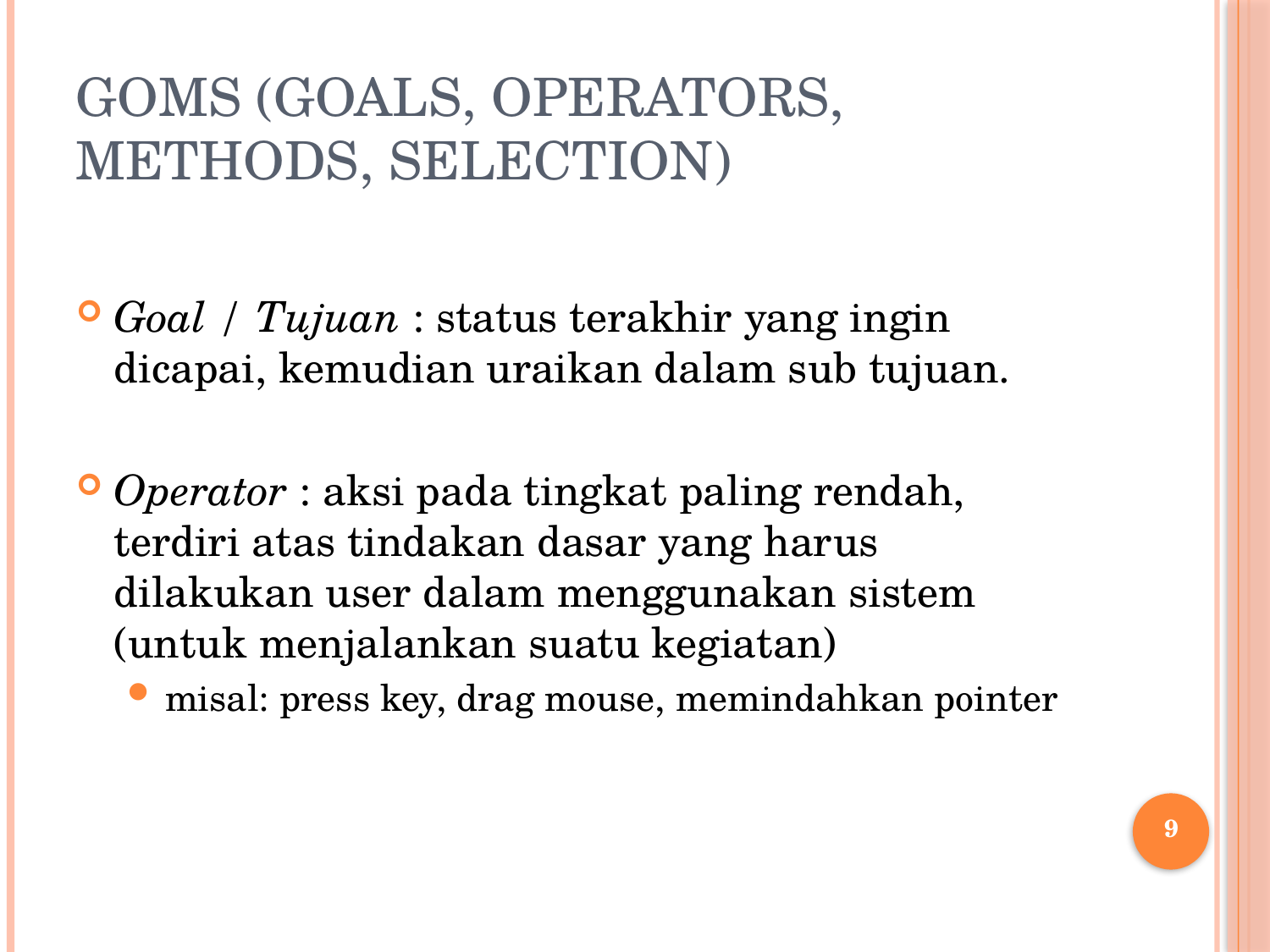

# GOMS (Goals, Operators, Methods, Selection)

Goal / Tujuan : status terakhir yang ingin dicapai, kemudian uraikan dalam sub tujuan.

Operator : aksi pada tingkat paling rendah, terdiri atas tindakan dasar yang harus dilakukan user dalam menggunakan sistem (untuk menjalankan suatu kegiatan)
misal: press key, drag mouse, memindahkan pointer

9